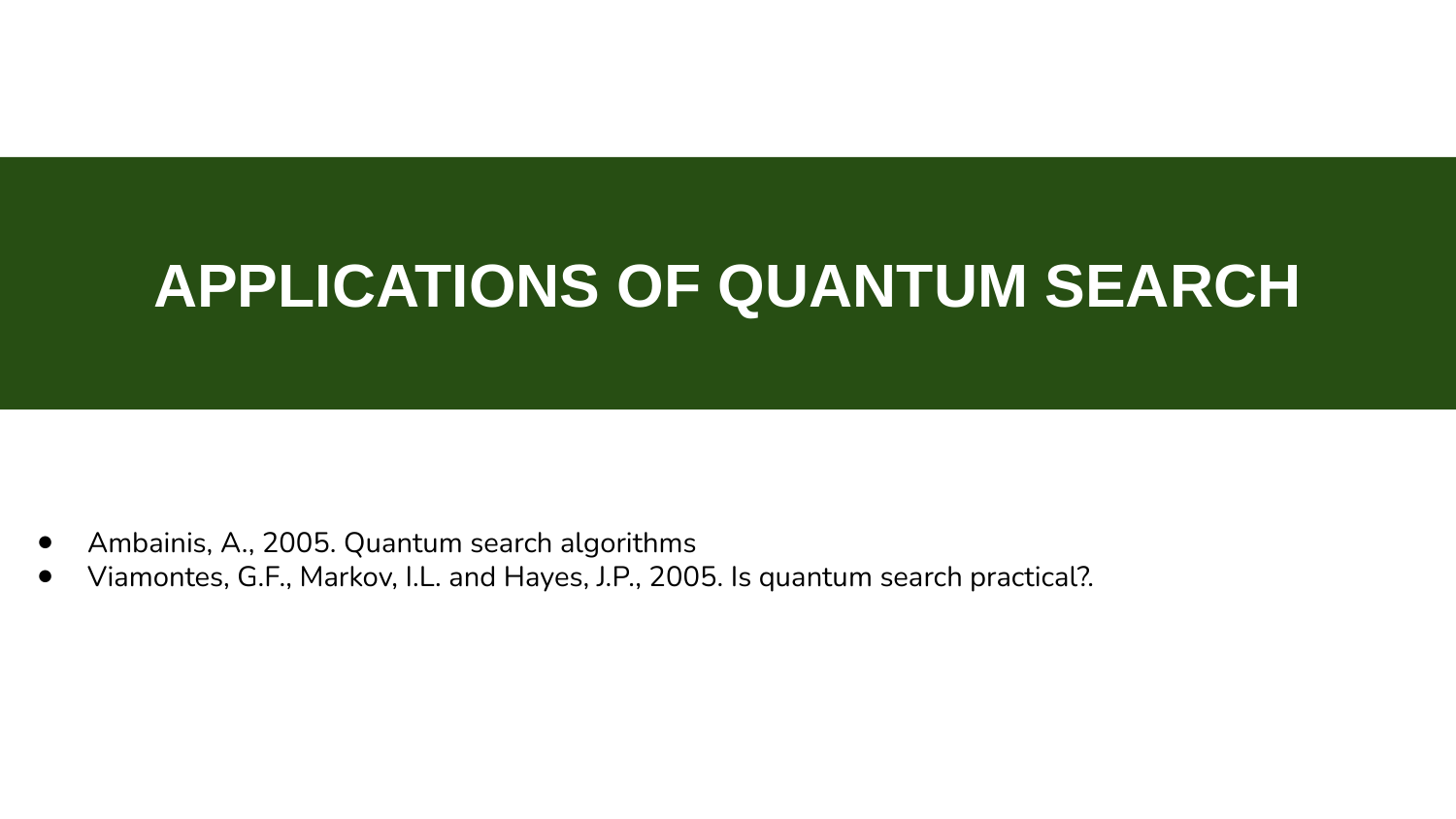

APPLICATIONS OF QUANTUM SEARCH
Ambainis, A., 2005. Quantum search algorithms
Viamontes, G.F., Markov, I.L. and Hayes, J.P., 2005. Is quantum search practical?.